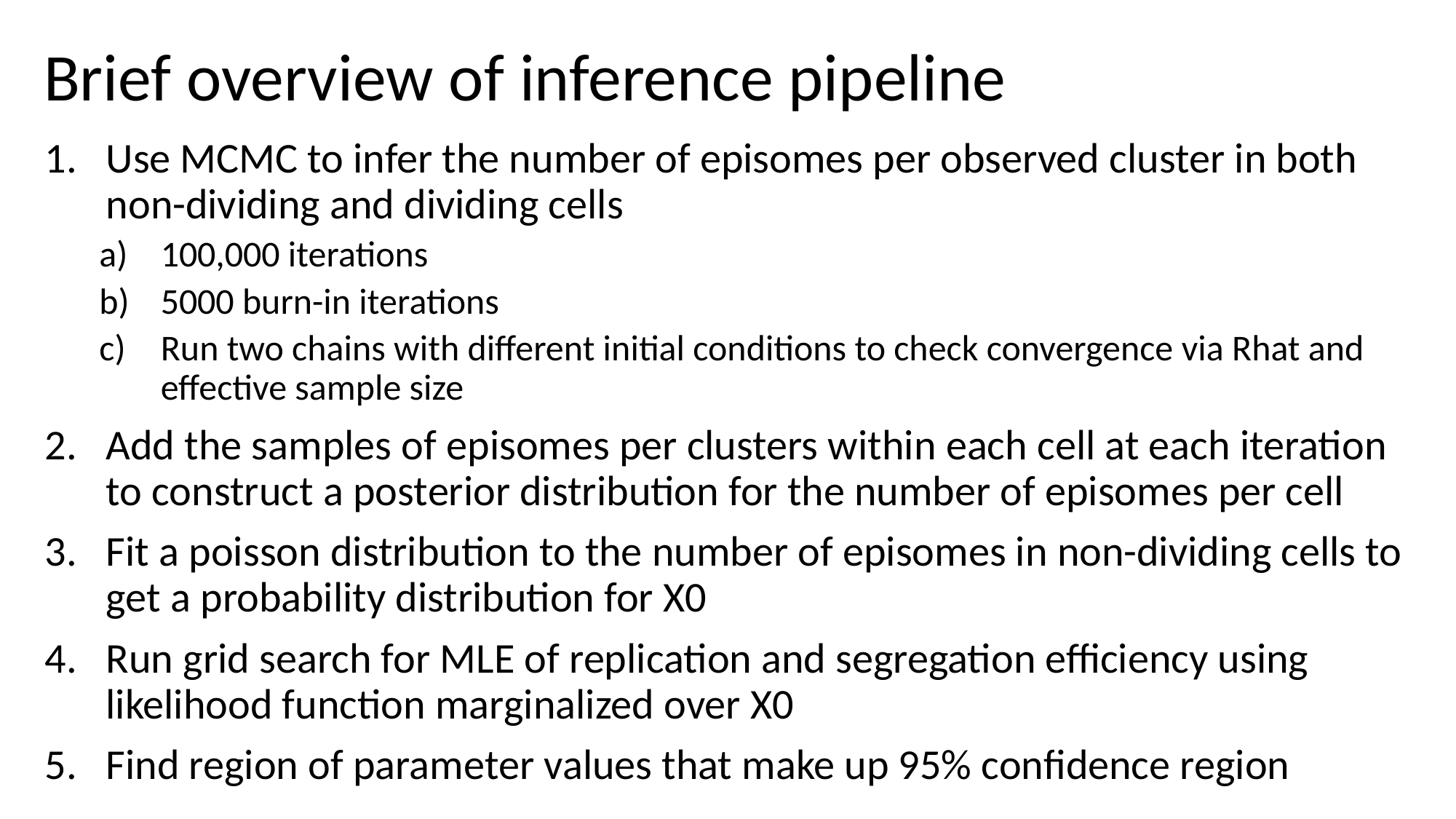

# Brief overview of inference pipeline
Use MCMC to infer the number of episomes per observed cluster in both non-dividing and dividing cells
100,000 iterations
5000 burn-in iterations
Run two chains with different initial conditions to check convergence via Rhat and effective sample size
Add the samples of episomes per clusters within each cell at each iteration to construct a posterior distribution for the number of episomes per cell
Fit a poisson distribution to the number of episomes in non-dividing cells to get a probability distribution for X0
Run grid search for MLE of replication and segregation efficiency using likelihood function marginalized over X0
Find region of parameter values that make up 95% confidence region